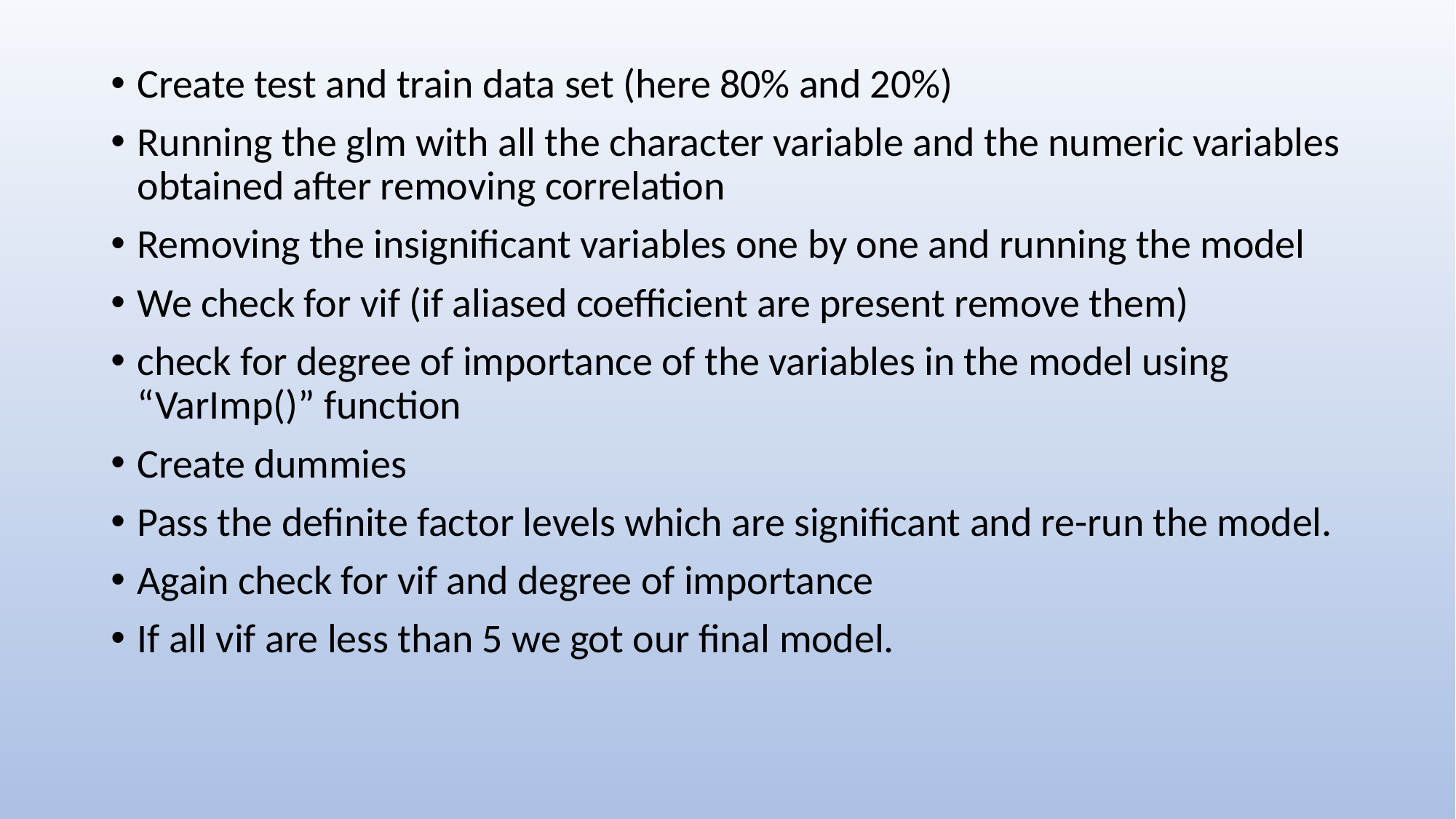

Create test and train data set (here 80% and 20%)
Running the glm with all the character variable and the numeric variables obtained after removing correlation
Removing the insignificant variables one by one and running the model
We check for vif (if aliased coefficient are present remove them)
check for degree of importance of the variables in the model using “VarImp()” function
Create dummies
Pass the definite factor levels which are significant and re-run the model.
Again check for vif and degree of importance
If all vif are less than 5 we got our final model.